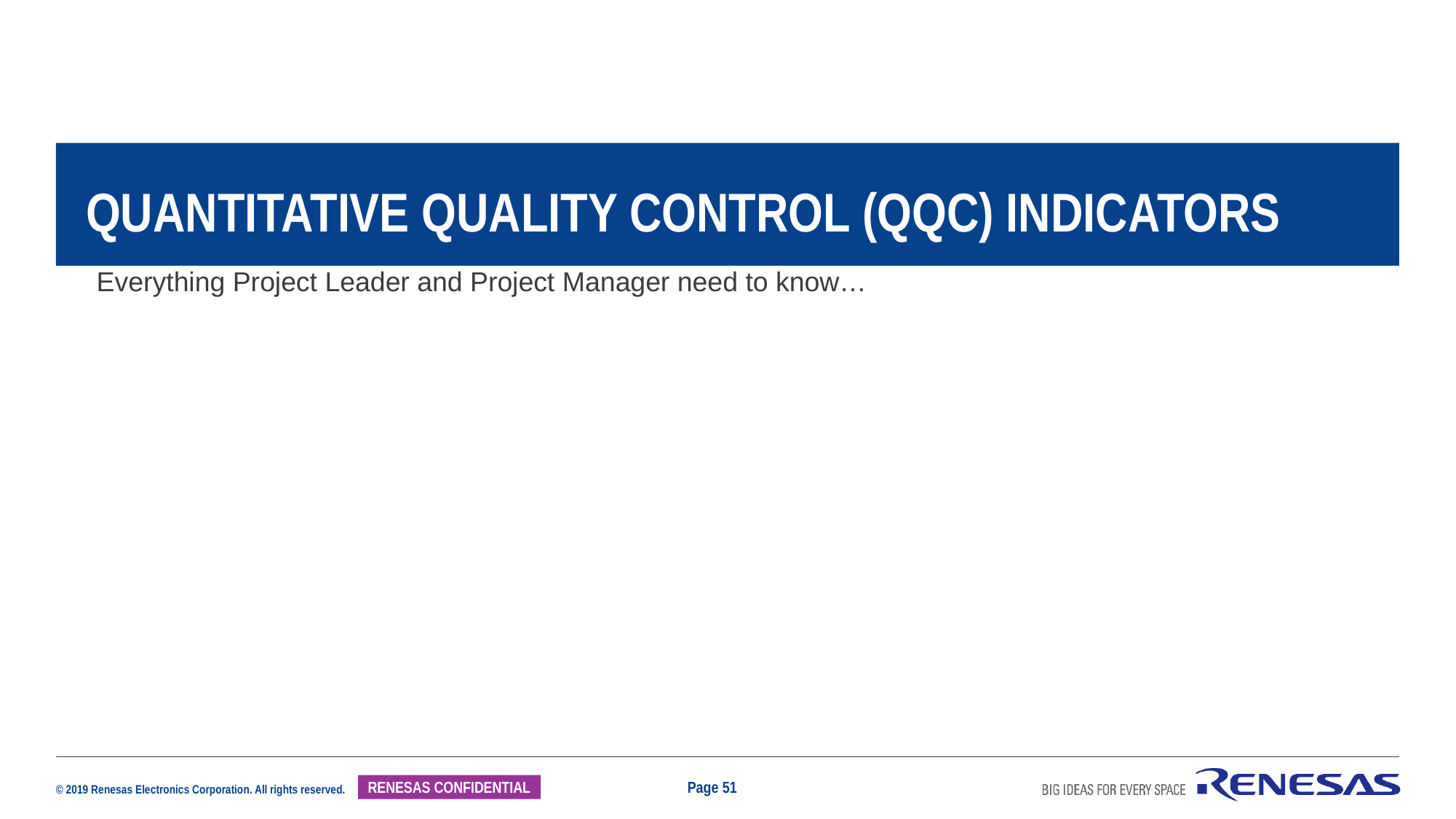

Quantitative Quality Control (QQC) Indicators
Everything Project Leader and Project Manager need to know…
Page 51